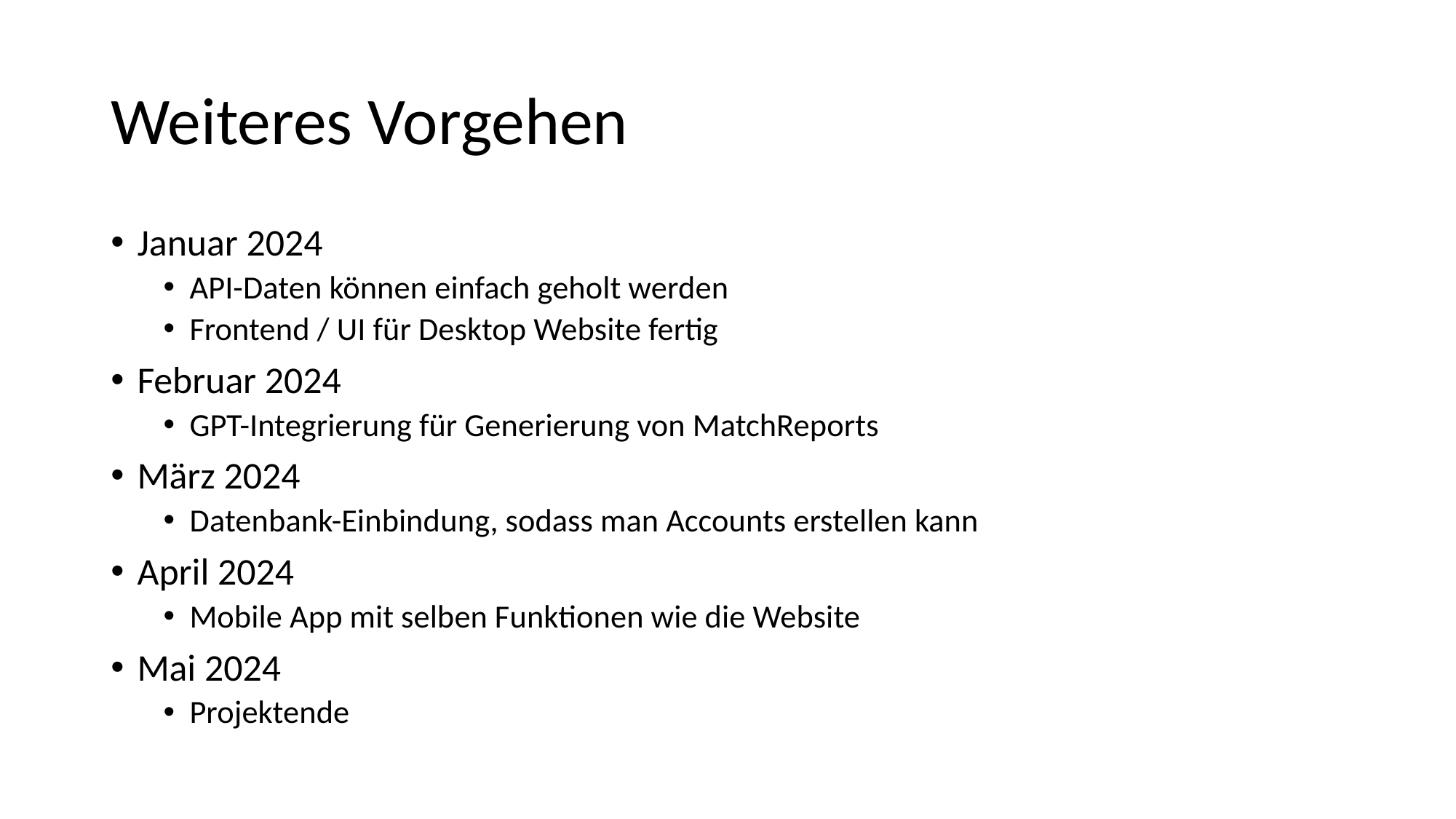

# Weiteres Vorgehen
Januar 2024
API-Daten können einfach geholt werden
Frontend / UI für Desktop Website fertig
Februar 2024
GPT-Integrierung für Generierung von MatchReports
März 2024
Datenbank-Einbindung, sodass man Accounts erstellen kann
April 2024
Mobile App mit selben Funktionen wie die Website
Mai 2024
Projektende